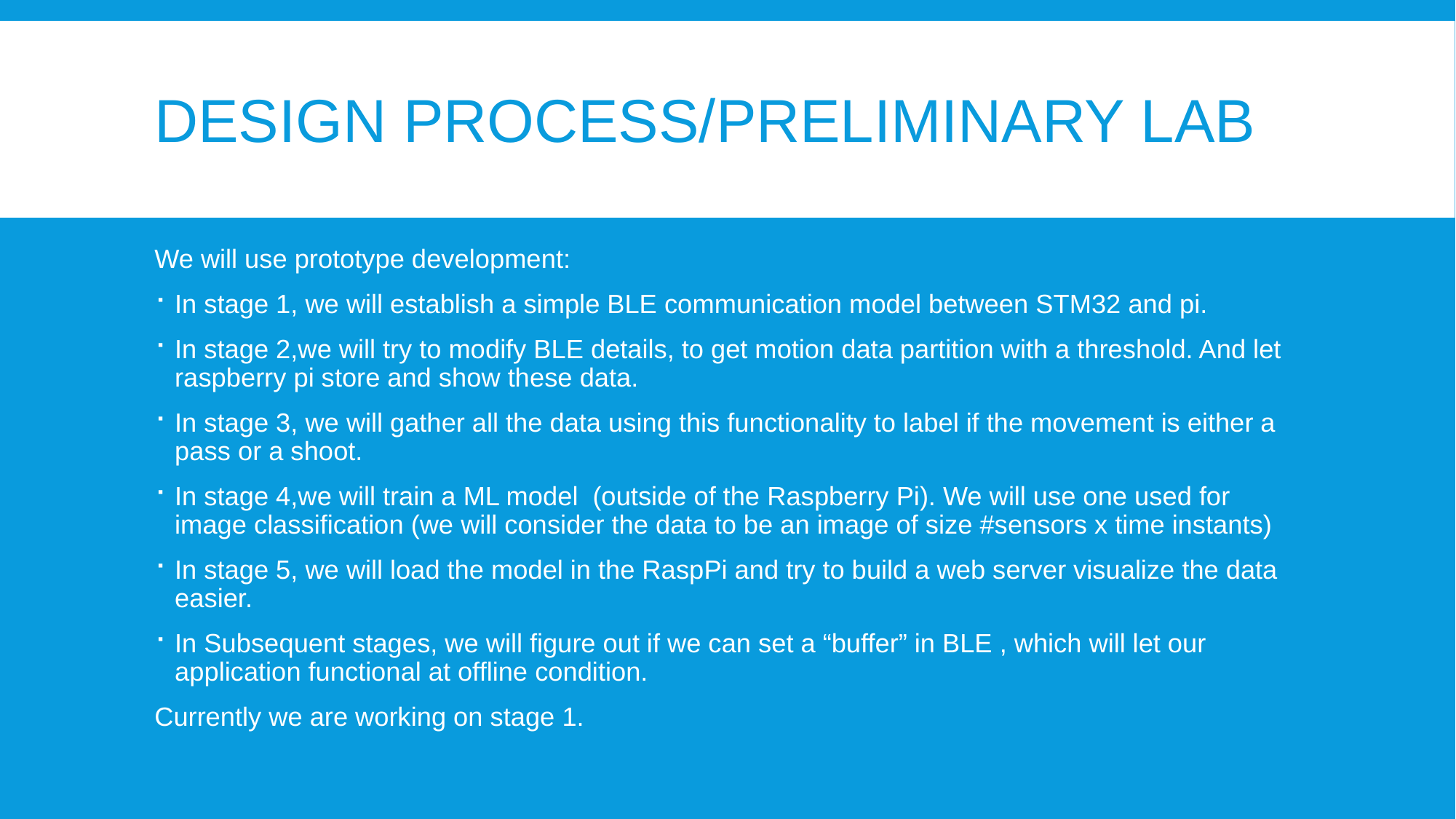

# Design Process/preliminary lab
We will use prototype development:
In stage 1, we will establish a simple BLE communication model between STM32 and pi.
In stage 2,we will try to modify BLE details, to get motion data partition with a threshold. And let raspberry pi store and show these data.
In stage 3, we will gather all the data using this functionality to label if the movement is either a pass or a shoot.
In stage 4,we will train a ML model  (outside of the Raspberry Pi). We will use one used for image classification (we will consider the data to be an image of size #sensors x time instants)
In stage 5, we will load the model in the RaspPi and try to build a web server visualize the data easier.
In Subsequent stages, we will figure out if we can set a “buffer” in BLE , which will let our application functional at offline condition.
Currently we are working on stage 1.